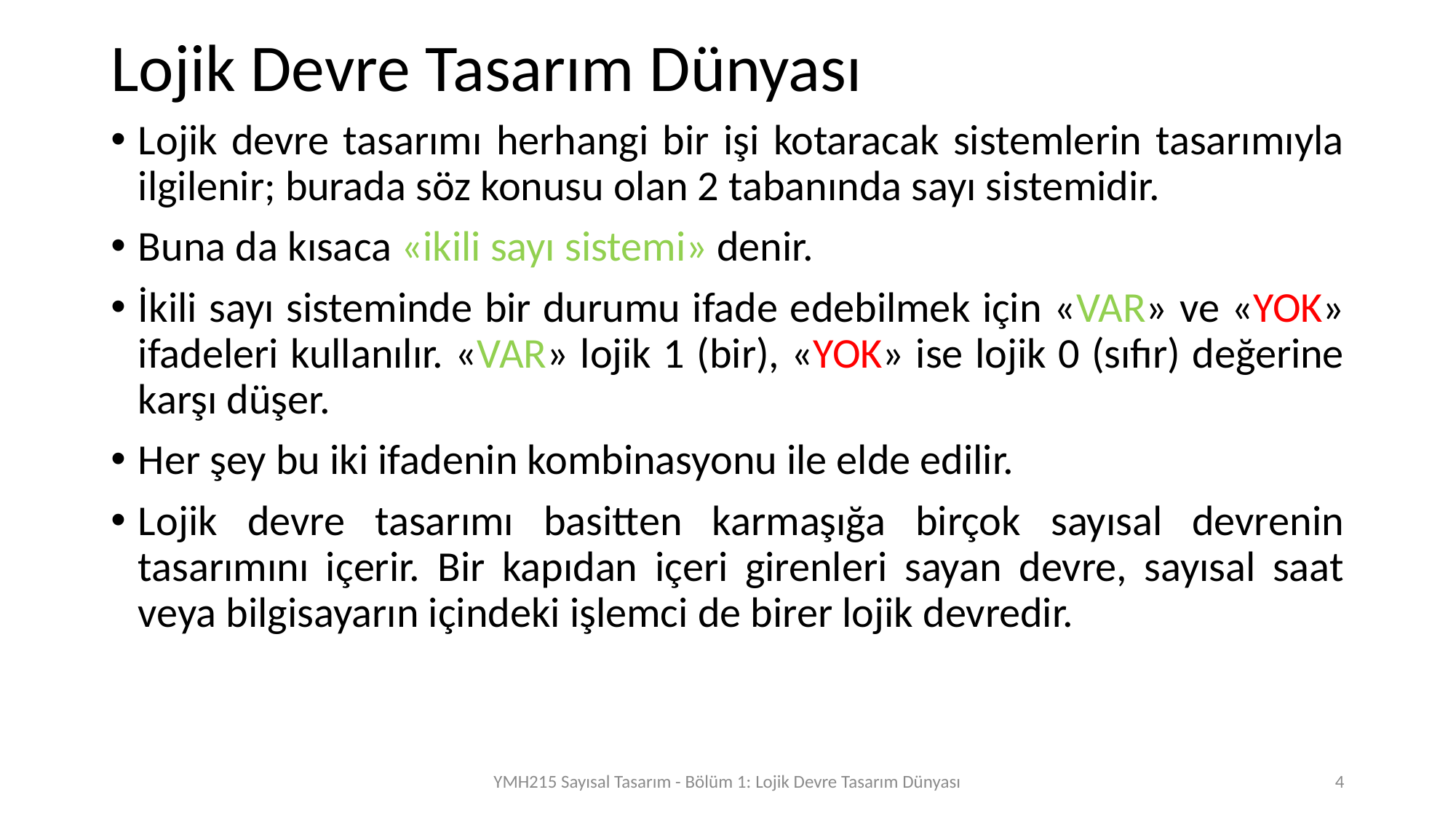

# Lojik Devre Tasarım Dünyası
Lojik devre tasarımı herhangi bir işi kotaracak sistemlerin tasarımıyla ilgilenir; burada söz konusu olan 2 tabanında sayı sistemidir.
Buna da kısaca «ikili sayı sistemi» denir.
İkili sayı sisteminde bir durumu ifade edebilmek için «VAR» ve «YOK» ifadeleri kullanılır. «VAR» lojik 1 (bir), «YOK» ise lojik 0 (sıfır) değerine karşı düşer.
Her şey bu iki ifadenin kombinasyonu ile elde edilir.
Lojik devre tasarımı basitten karmaşığa birçok sayısal devrenin tasarımını içerir. Bir kapıdan içeri girenleri sayan devre, sayısal saat veya bilgisayarın içindeki işlemci de birer lojik devredir.
YMH215 Sayısal Tasarım - Bölüm 1: Lojik Devre Tasarım Dünyası
4